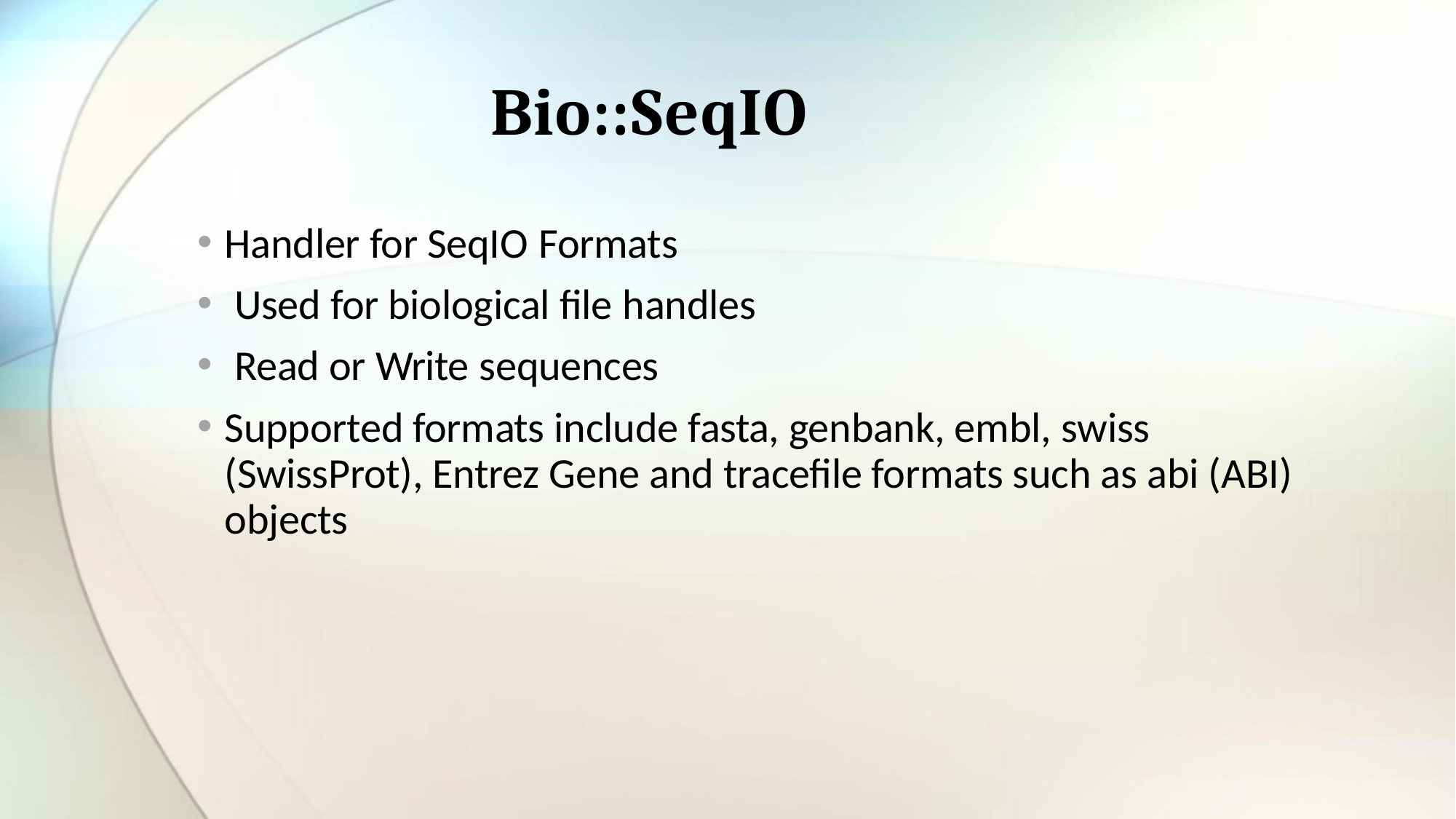

# Bio::SeqIO
Handler for SeqIO Formats
Used for biological file handles
Read or Write sequences
Supported formats include fasta, genbank, embl, swiss  (SwissProt), Entrez Gene and tracefile formats such as abi (ABI) objects